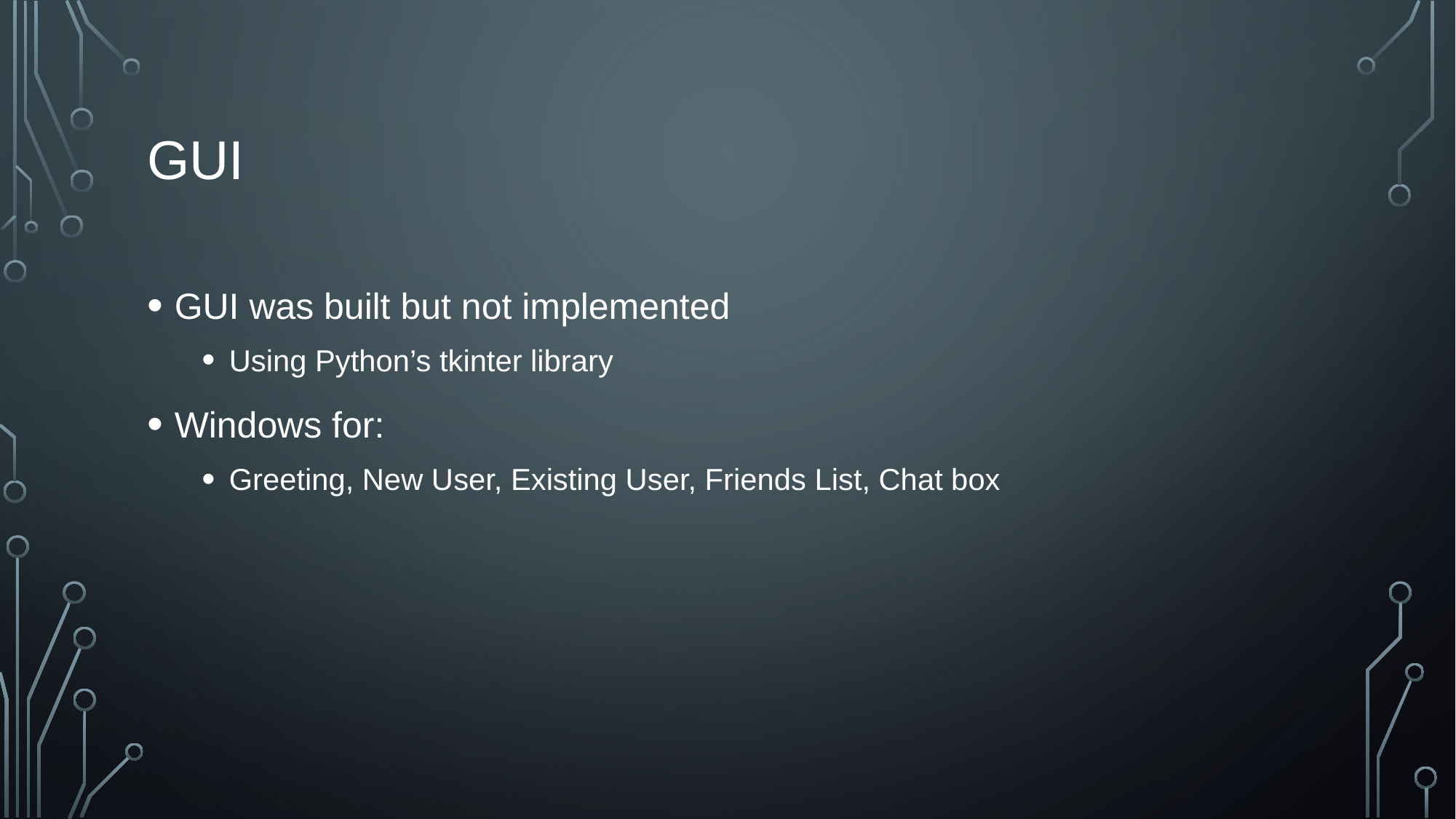

# GUI
GUI was built but not implemented
Using Python’s tkinter library
Windows for:
Greeting, New User, Existing User, Friends List, Chat box